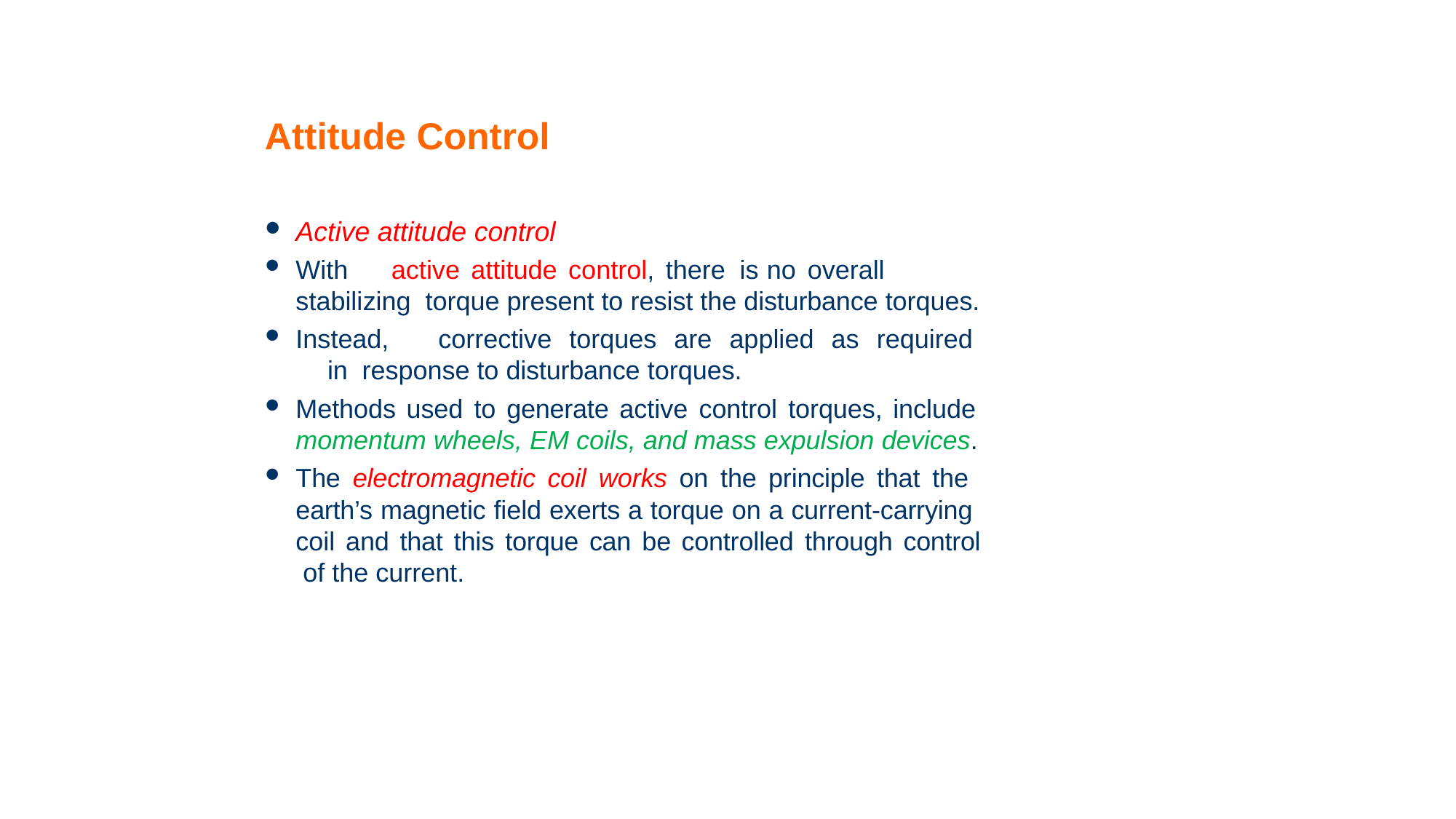

# Attitude Control
Active attitude control
With	active	attitude	control,	there  is	no	overall	stabilizing  torque present to resist the disturbance torques.
Instead,	corrective	torques	are	applied	as	required	in  response to disturbance torques.
Methods used to generate active control torques, include
momentum wheels, EM coils, and mass expulsion devices.
The electromagnetic coil works on the principle that the  earth’s magnetic field exerts a torque on a current-carrying  coil and that this torque can be controlled through control  of the current.